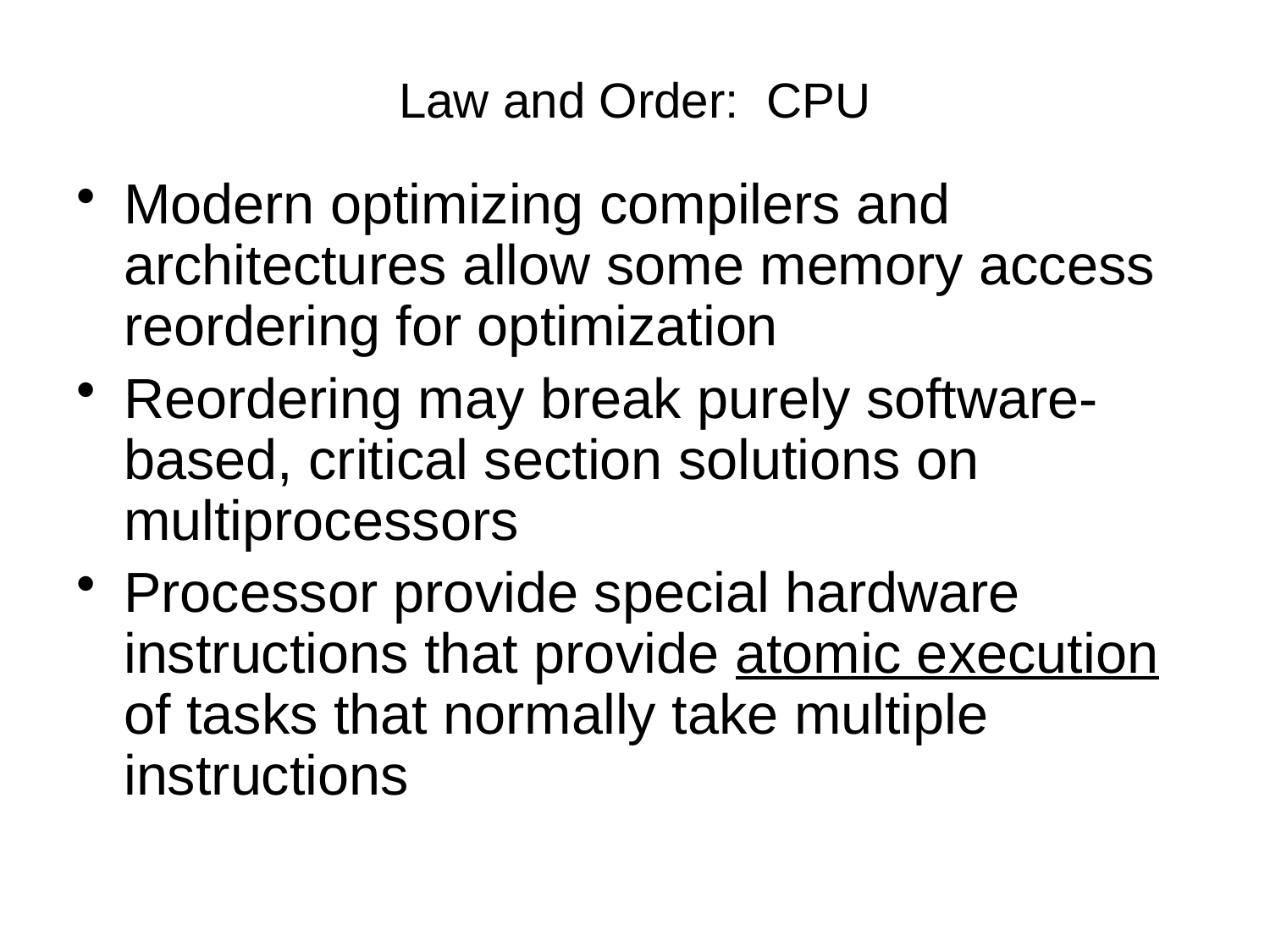

# Law and Order:  CPU
Modern optimizing compilers and architectures allow some memory access reordering for optimization
Reordering may break purely software-based, critical section solutions on multiprocessors
Processor provide special hardware instructions that provide atomic execution of tasks that normally take multiple instructions